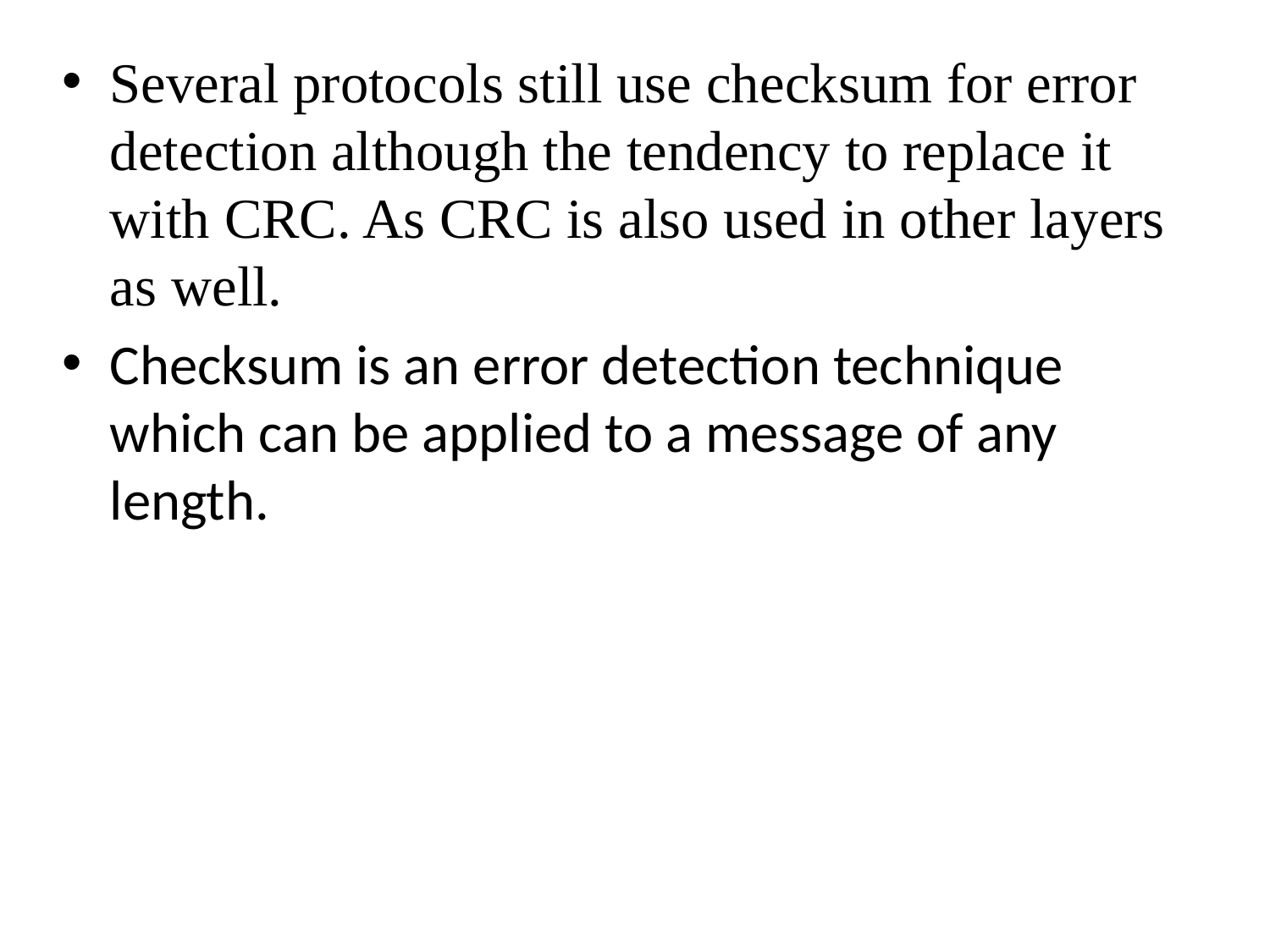

Several protocols still use checksum for error detection although the tendency to replace it with CRC. As CRC is also used in other layers as well.
Checksum is an error detection technique which can be applied to a message of any length.